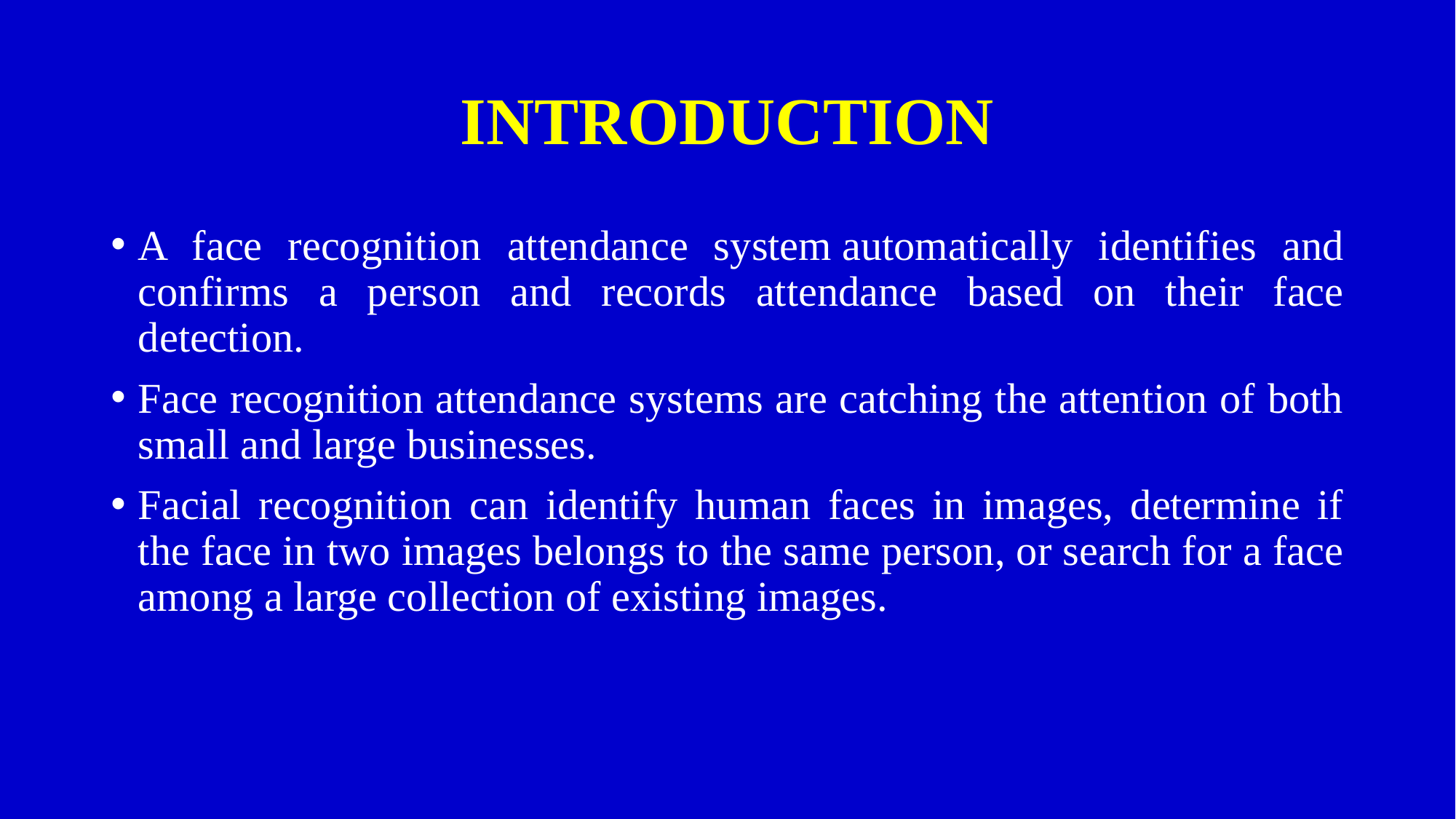

# INTRODUCTION
A face recognition attendance system automatically identifies and confirms a person and records attendance based on their face detection.
Face recognition attendance systems are catching the attention of both small and large businesses.
Facial recognition can identify human faces in images, determine if the face in two images belongs to the same person, or search for a face among a large collection of existing images.